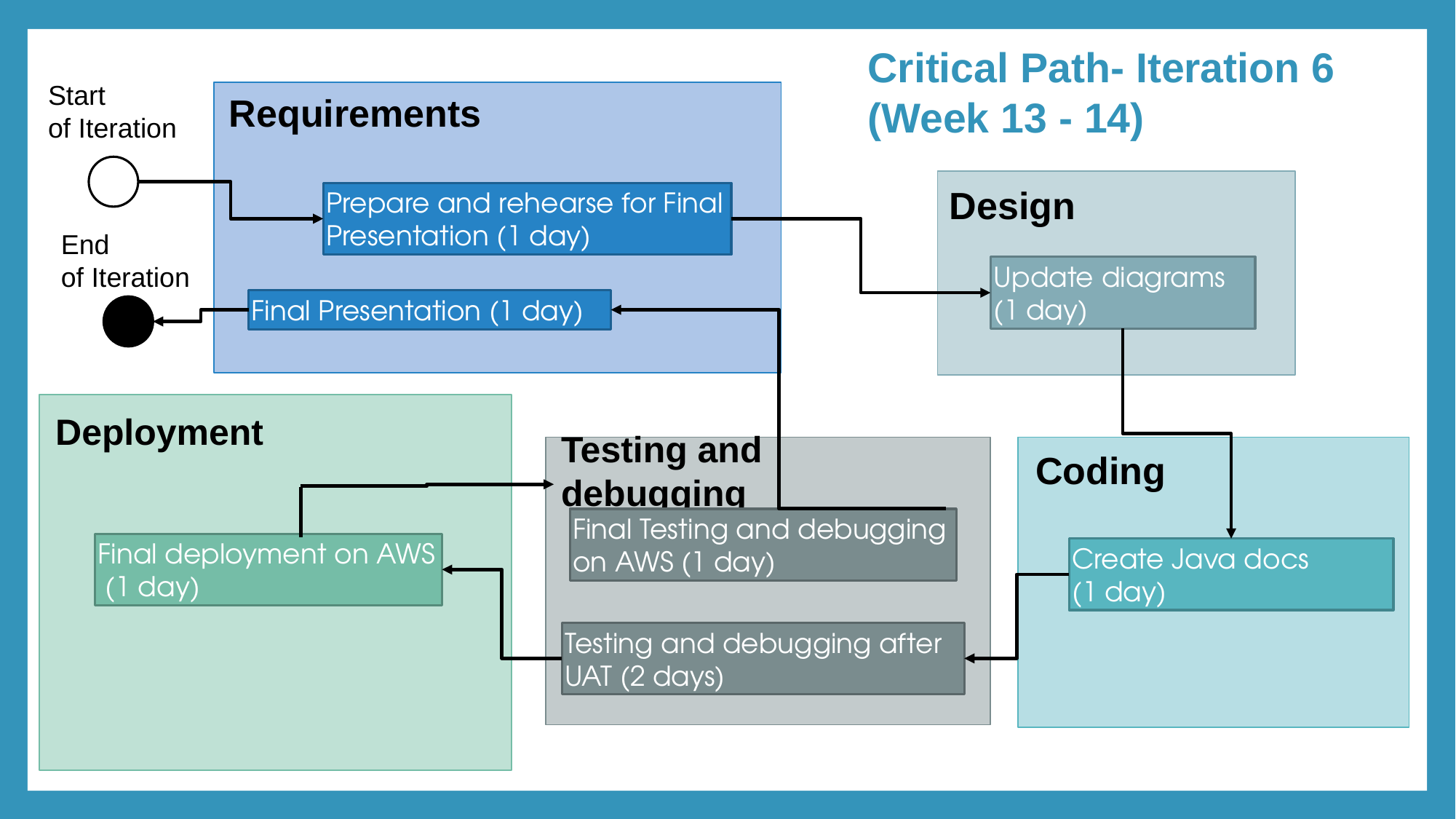

Critical Path- Iteration 6
(Week 13 - 14)
Start
of Iteration

Requirements

Design
Prepare and rehearse for Final Presentation (1 day)
End
of Iteration
Update diagrams
(1 day)
Final Presentation (1 day)

Deployment

Coding
Testing and debugging
Final Testing and debugging on AWS (1 day)
Final deployment on AWS  (1 day)
Create Java docs
(1 day)
Testing and debugging after UAT (2 days)